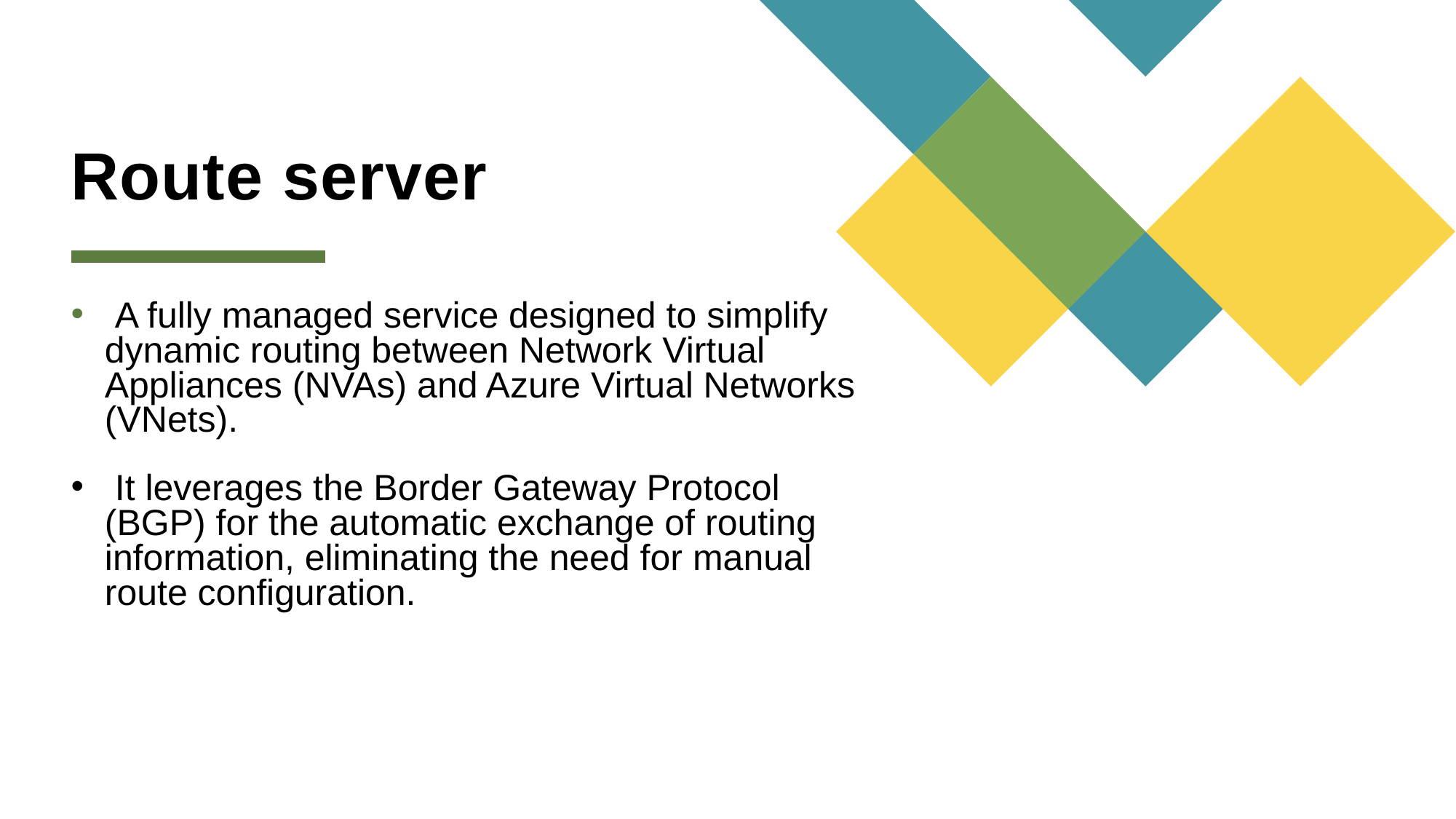

# Route server
 A fully managed service designed to simplify dynamic routing between Network Virtual Appliances (NVAs) and Azure Virtual Networks (VNets).
 It leverages the Border Gateway Protocol (BGP) for the automatic exchange of routing information, eliminating the need for manual route configuration.